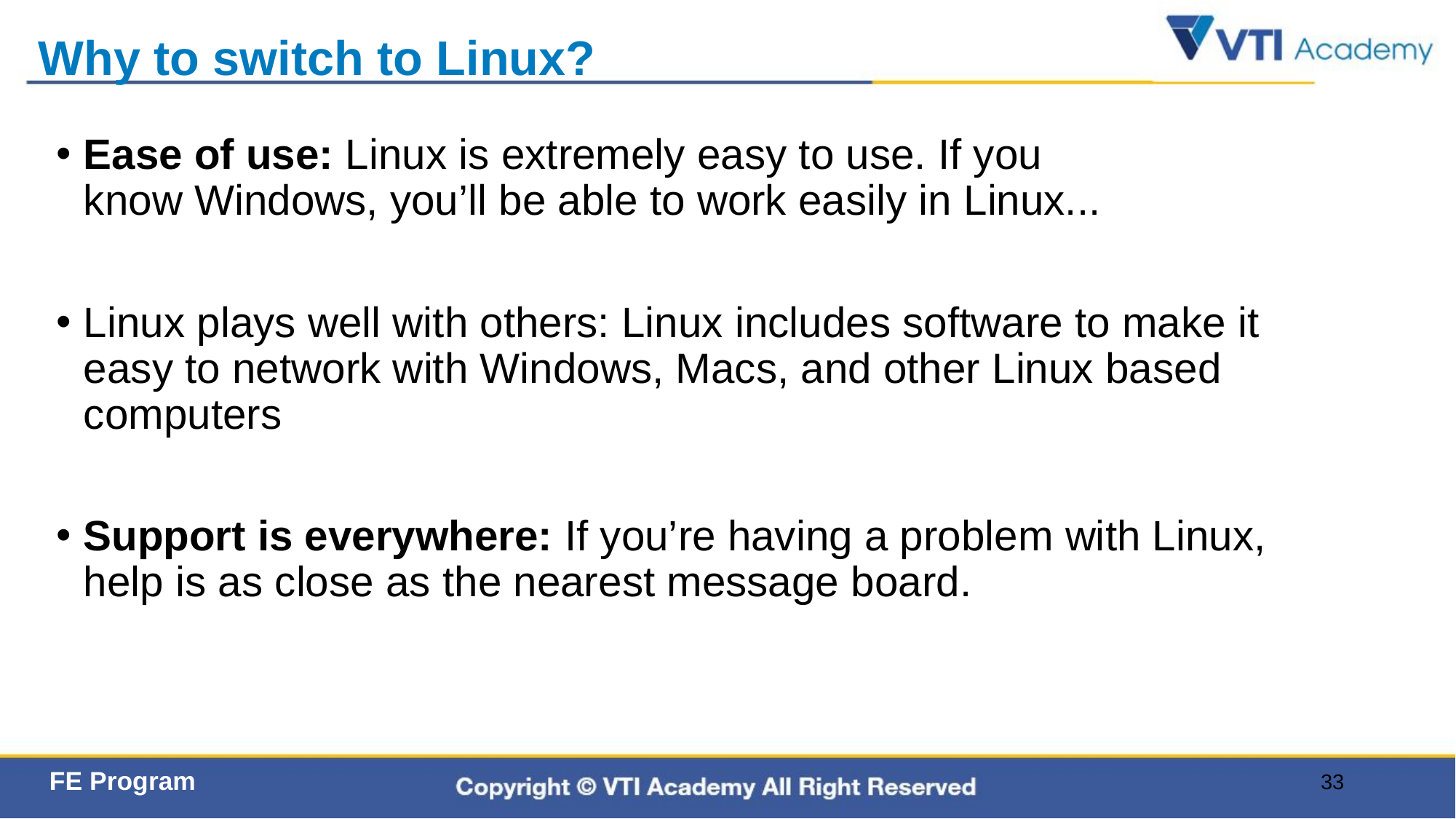

# Why to switch to Linux?
Ease of use: Linux is extremely easy to use. If you know Windows, you’ll be able to work easily in Linux...

Linux plays well with others: Linux includes software to make it easy to network with Windows, Macs, and other Linux based computers

Support is everywhere: If you’re having a problem with Linux, help is as close as the nearest message board.

33